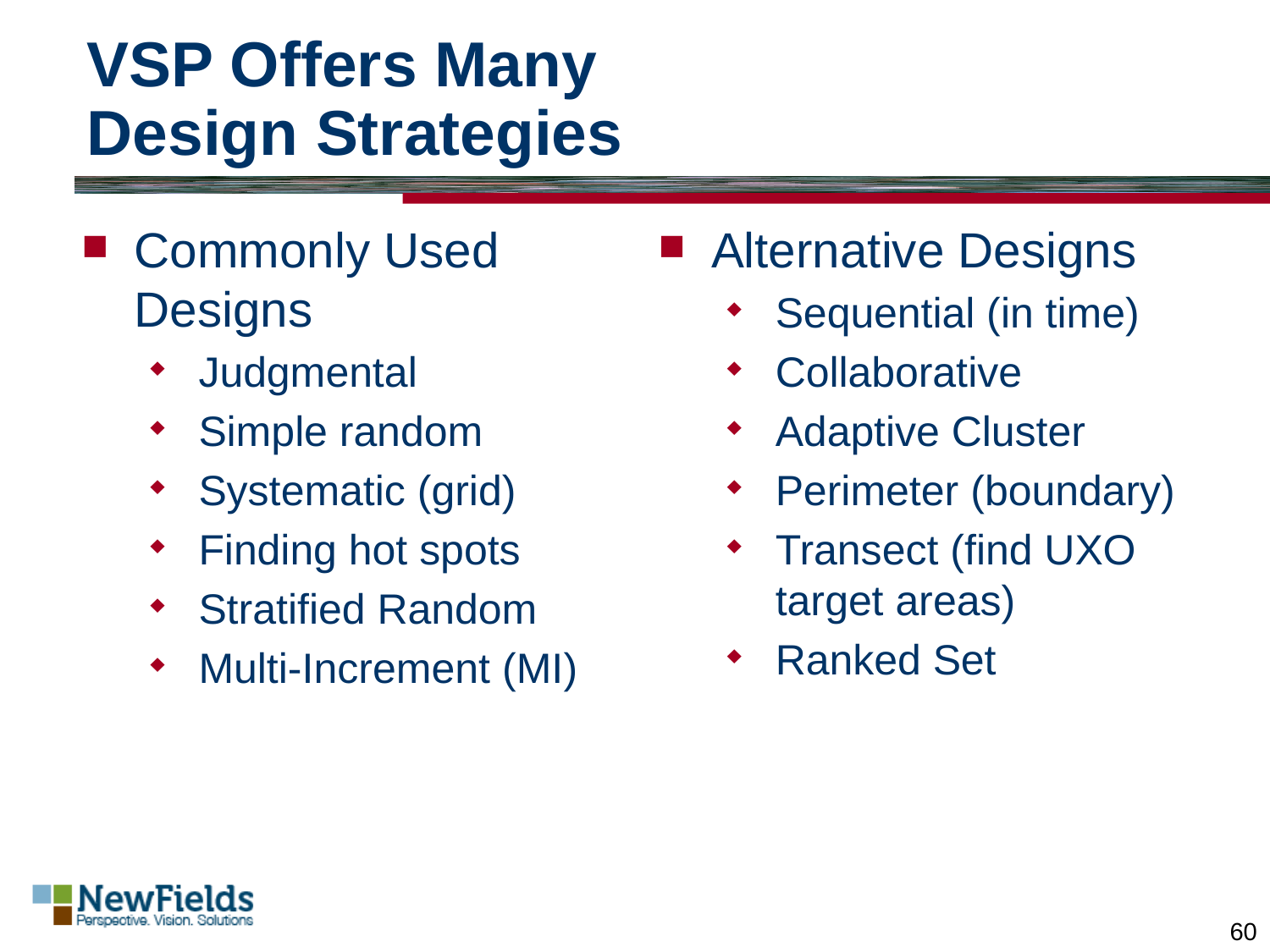

# VSP Offers Many Design Strategies
Commonly Used Designs
Judgmental
Simple random
Systematic (grid)
Finding hot spots
Stratified Random
Multi-Increment (MI)

Alternative Designs
Sequential (in time)
Collaborative
Adaptive Cluster
Perimeter (boundary)
Transect (find UXO target areas)
Ranked Set

60